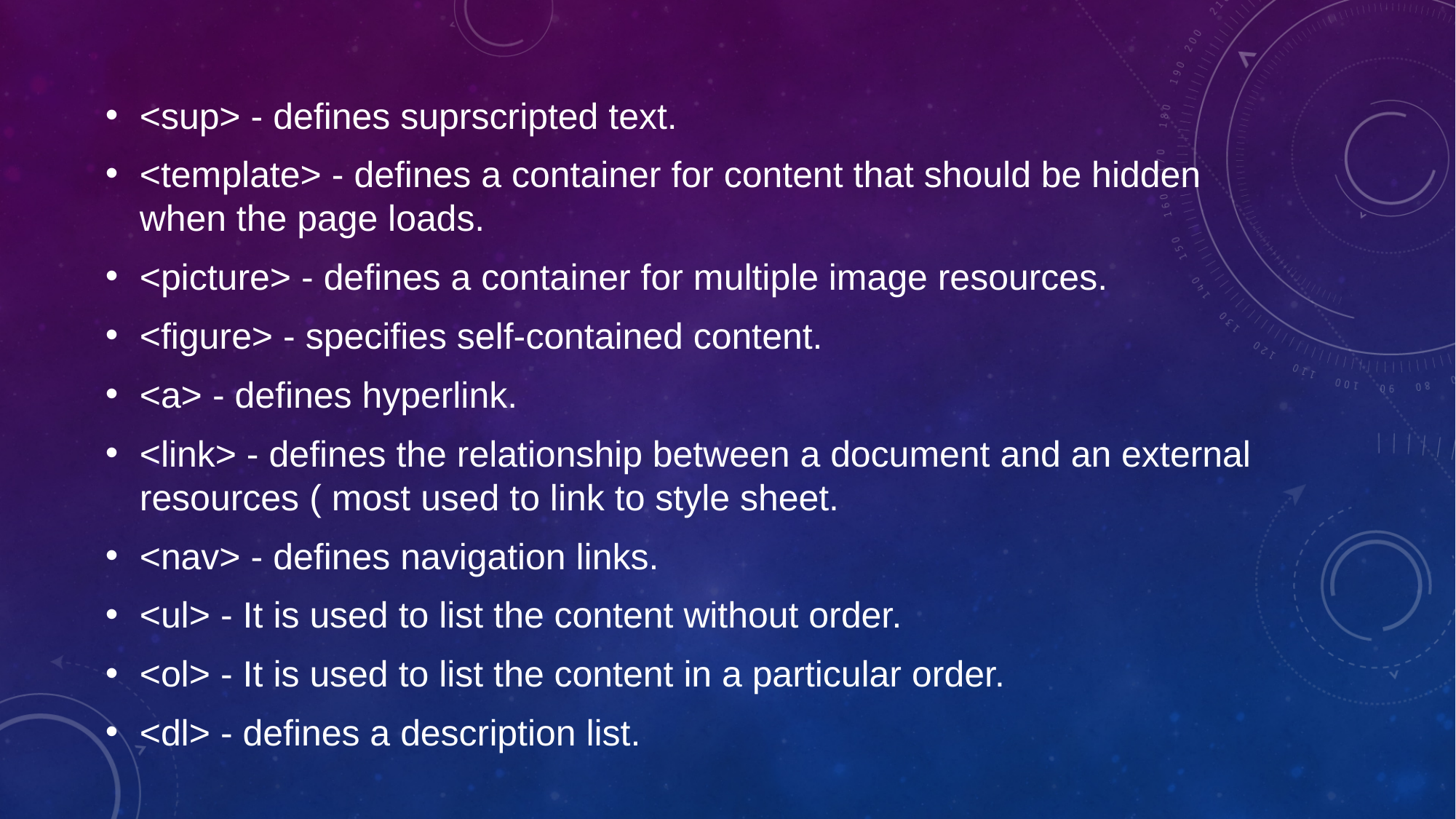

<sup> - defines suprscripted text.
<template> - defines a container for content that should be hidden when the page loads.
<picture> - defines a container for multiple image resources.
<figure> - specifies self-contained content.
<a> - defines hyperlink.
<link> - defines the relationship between a document and an external resources ( most used to link to style sheet.
<nav> - defines navigation links.
<ul> - It is used to list the content without order.
<ol> - It is used to list the content in a particular order.
<dl> - defines a description list.